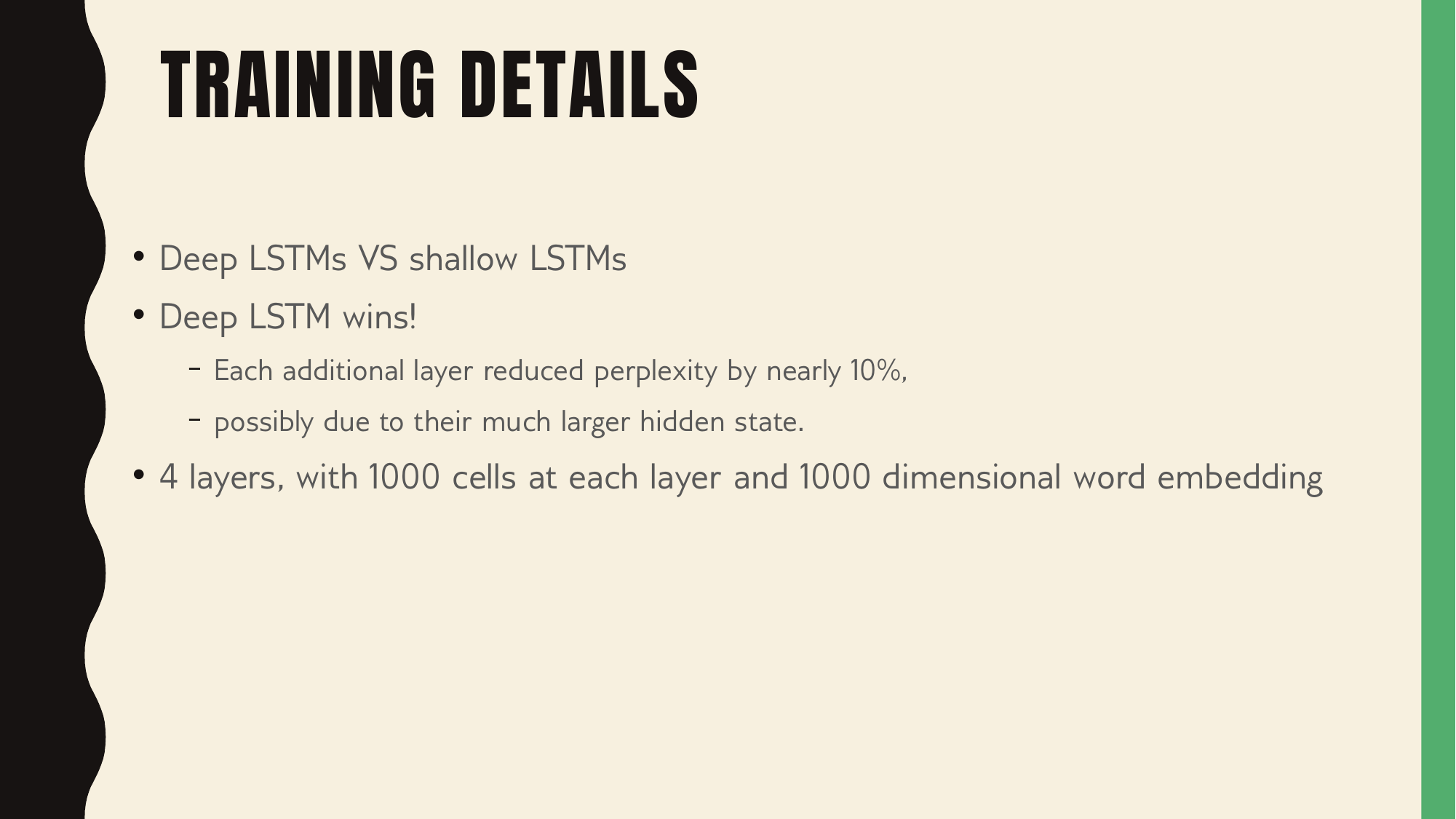

# Training details
Deep LSTMs VS shallow LSTMs
Deep LSTM wins!
Each additional layer reduced perplexity by nearly 10%,
possibly due to their much larger hidden state.
4 layers, with 1000 cells at each layer and 1000 dimensional word embedding